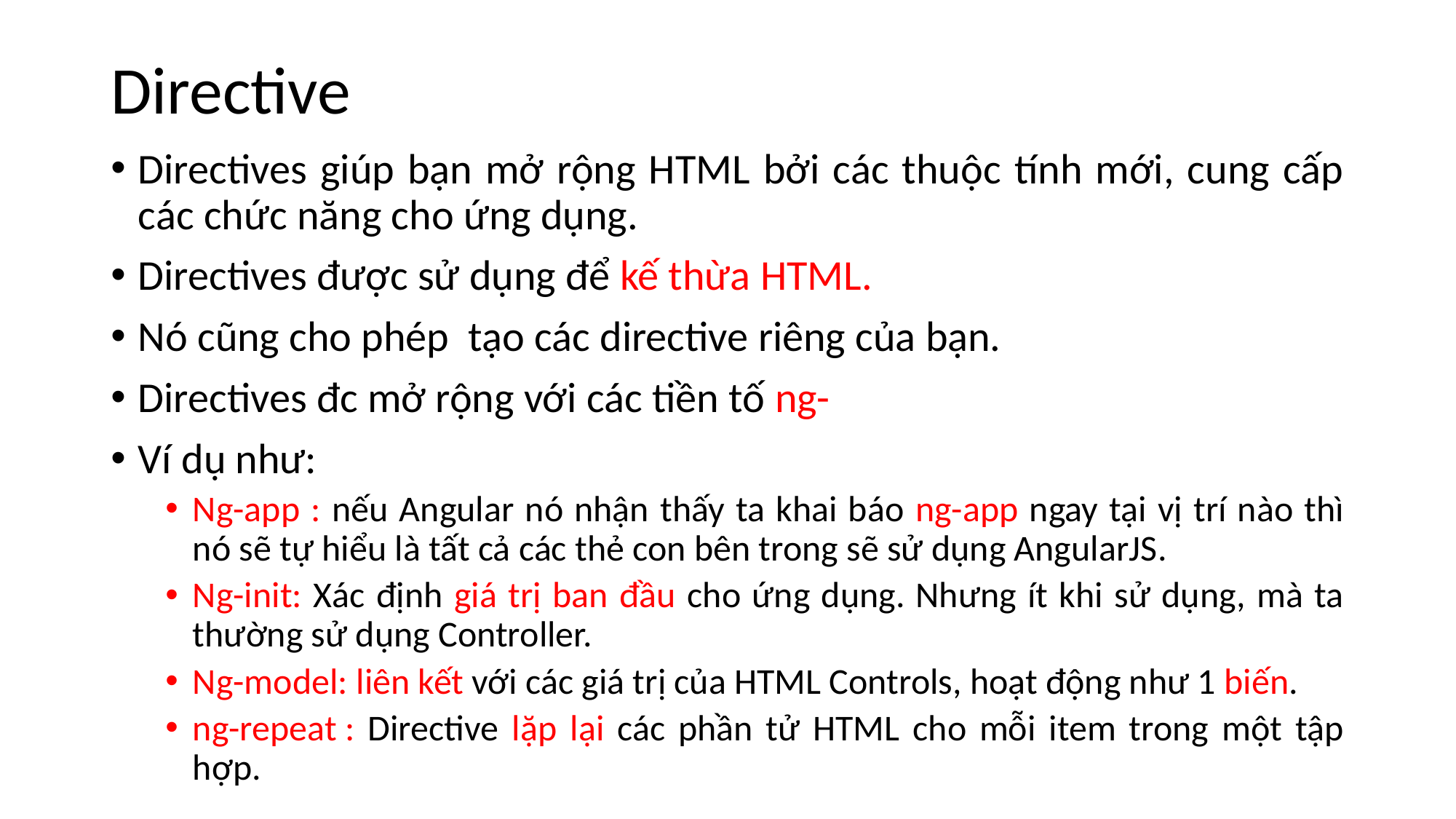

# Directive
Directives giúp bạn mở rộng HTML bởi các thuộc tính mới, cung cấp các chức năng cho ứng dụng.
Directives được sử dụng để kế thừa HTML.
Nó cũng cho phép  tạo các directive riêng của bạn.
Directives đc mở rộng với các tiền tố ng-
Ví dụ như:
Ng-app : nếu Angular nó nhận thấy ta khai báo ng-app ngay tại vị trí nào thì nó sẽ tự hiểu là tất cả các thẻ con bên trong sẽ sử dụng AngularJS.
Ng-init: Xác định giá trị ban đầu cho ứng dụng. Nhưng ít khi sử dụng, mà ta thường sử dụng Controller.
Ng-model: liên kết với các giá trị của HTML Controls, hoạt động như 1 biến.
ng-repeat : Directive lặp lại các phần tử HTML cho mỗi item trong một tập hợp.